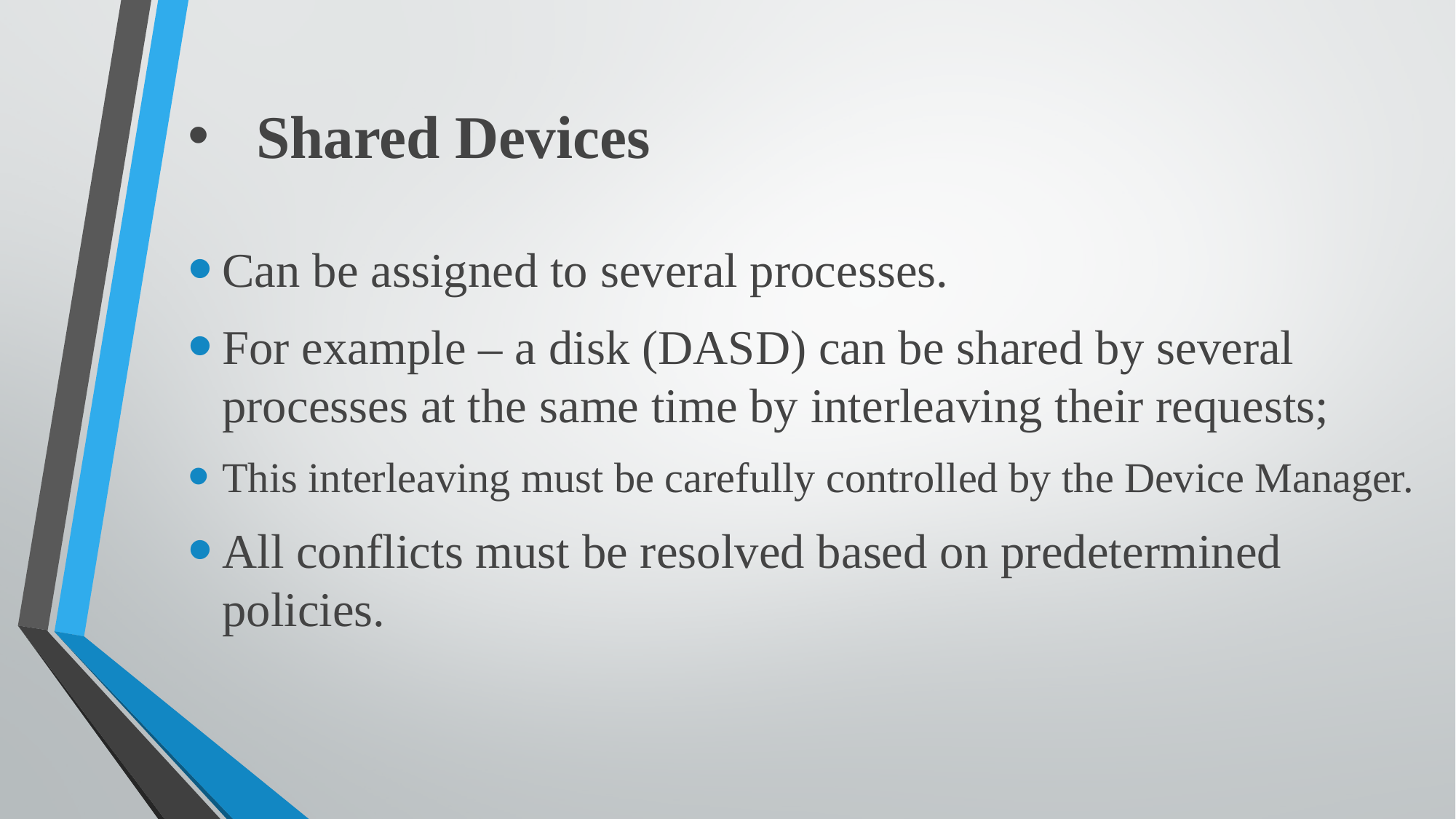

# Shared Devices
Can be assigned to several processes.
For example – a disk (DASD) can be shared by several processes at the same time by interleaving their requests;
This interleaving must be carefully controlled by the Device Manager.
All conflicts must be resolved based on predetermined policies.